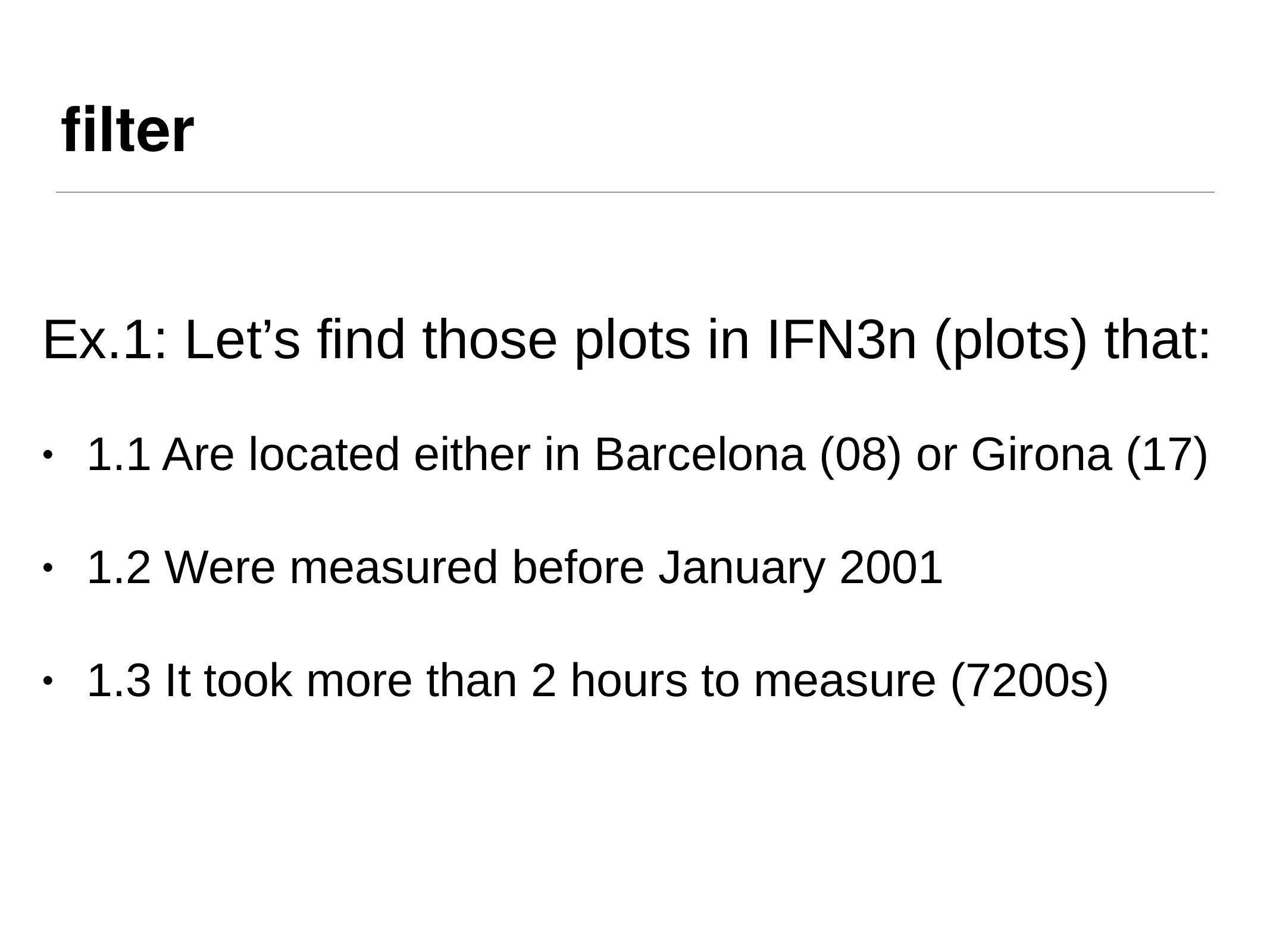

# filter
Ex.1: Let’s find those plots in IFN3n (plots) that:

1.1 Are located either in Barcelona (08) or Girona (17)
1.2 Were measured before January 2001
1.3 It took more than 2 hours to measure (7200s)